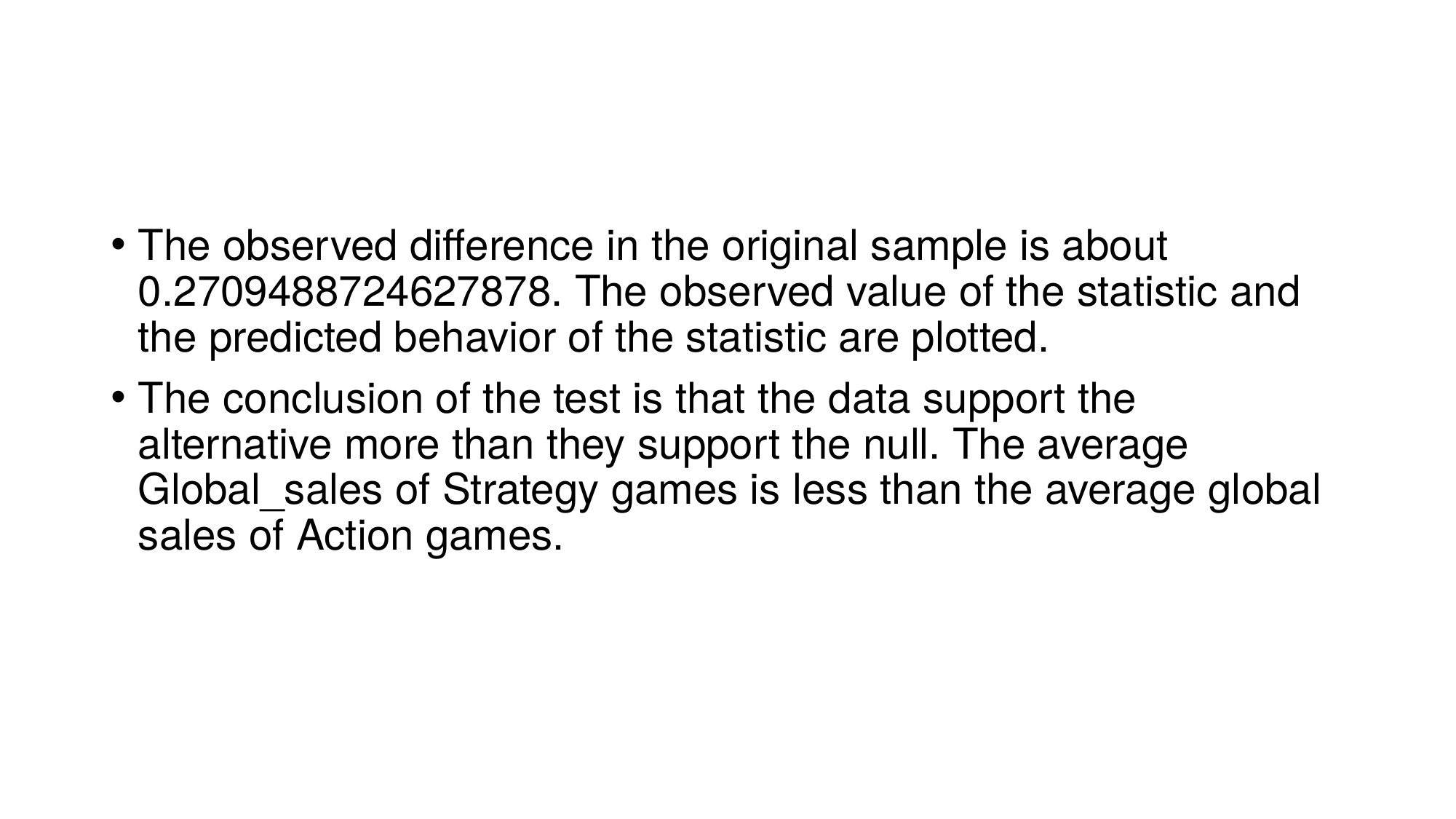

#
The observed difference in the original sample is about 0.2709488724627878. The observed value of the statistic and the predicted behavior of the statistic are plotted.
The conclusion of the test is that the data support the alternative more than they support the null. The average Global_sales of Strategy games is less than the average global sales of Action games.